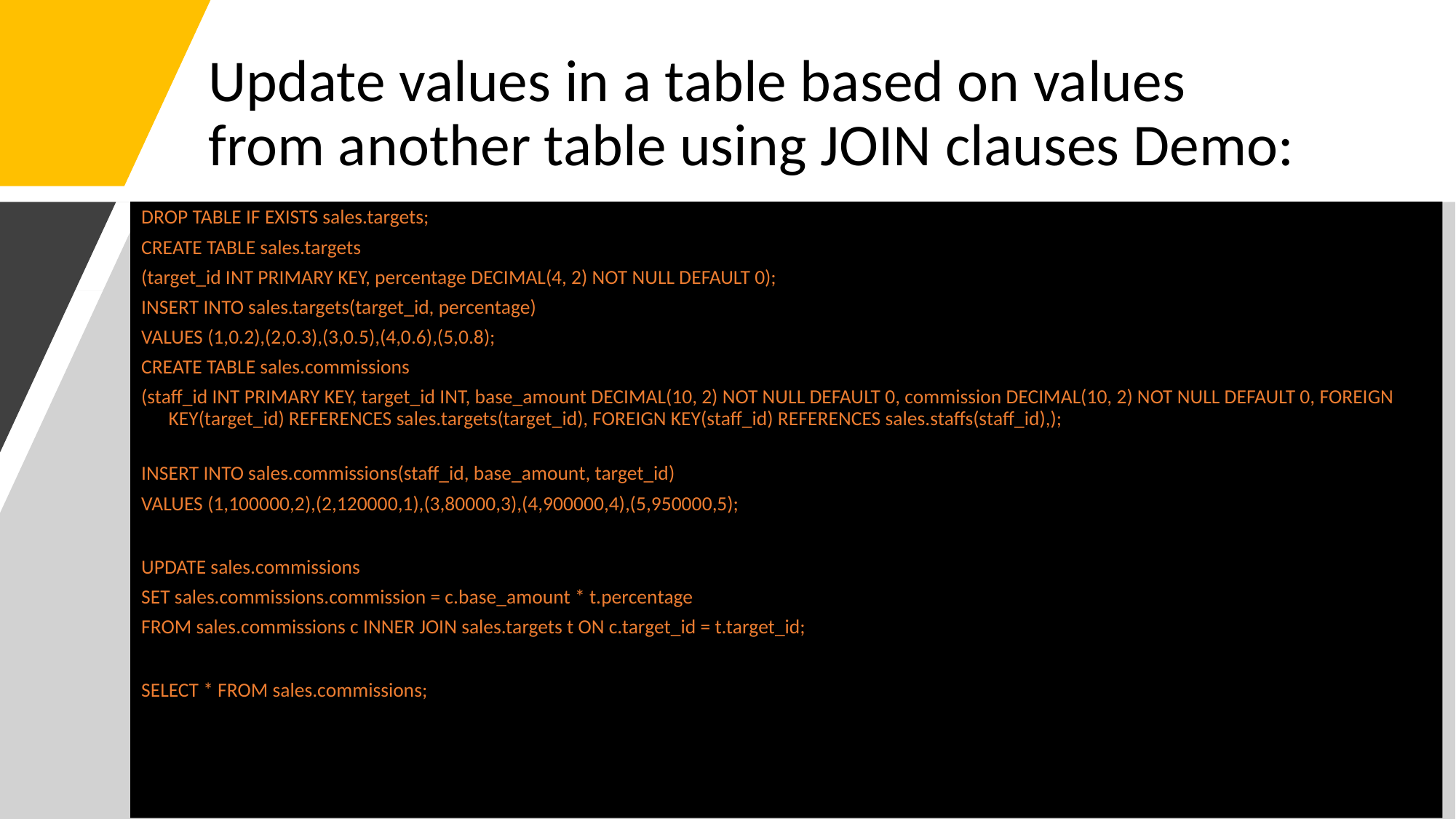

# Update values in a table based on values from another table using JOIN clauses Demo:
DROP TABLE IF EXISTS sales.targets;
CREATE TABLE sales.targets
(target_id INT PRIMARY KEY, percentage DECIMAL(4, 2) NOT NULL DEFAULT 0);
INSERT INTO sales.targets(target_id, percentage)
VALUES (1,0.2),(2,0.3),(3,0.5),(4,0.6),(5,0.8);
CREATE TABLE sales.commissions
(staff_id INT PRIMARY KEY, target_id INT, base_amount DECIMAL(10, 2) NOT NULL DEFAULT 0, commission DECIMAL(10, 2) NOT NULL DEFAULT 0, FOREIGN KEY(target_id) REFERENCES sales.targets(target_id), FOREIGN KEY(staff_id) REFERENCES sales.staffs(staff_id),);
INSERT INTO sales.commissions(staff_id, base_amount, target_id)
VALUES (1,100000,2),(2,120000,1),(3,80000,3),(4,900000,4),(5,950000,5);

UPDATE sales.commissions
SET sales.commissions.commission = c.base_amount * t.percentage
FROM sales.commissions c INNER JOIN sales.targets t ON c.target_id = t.target_id;

SELECT * FROM sales.commissions;